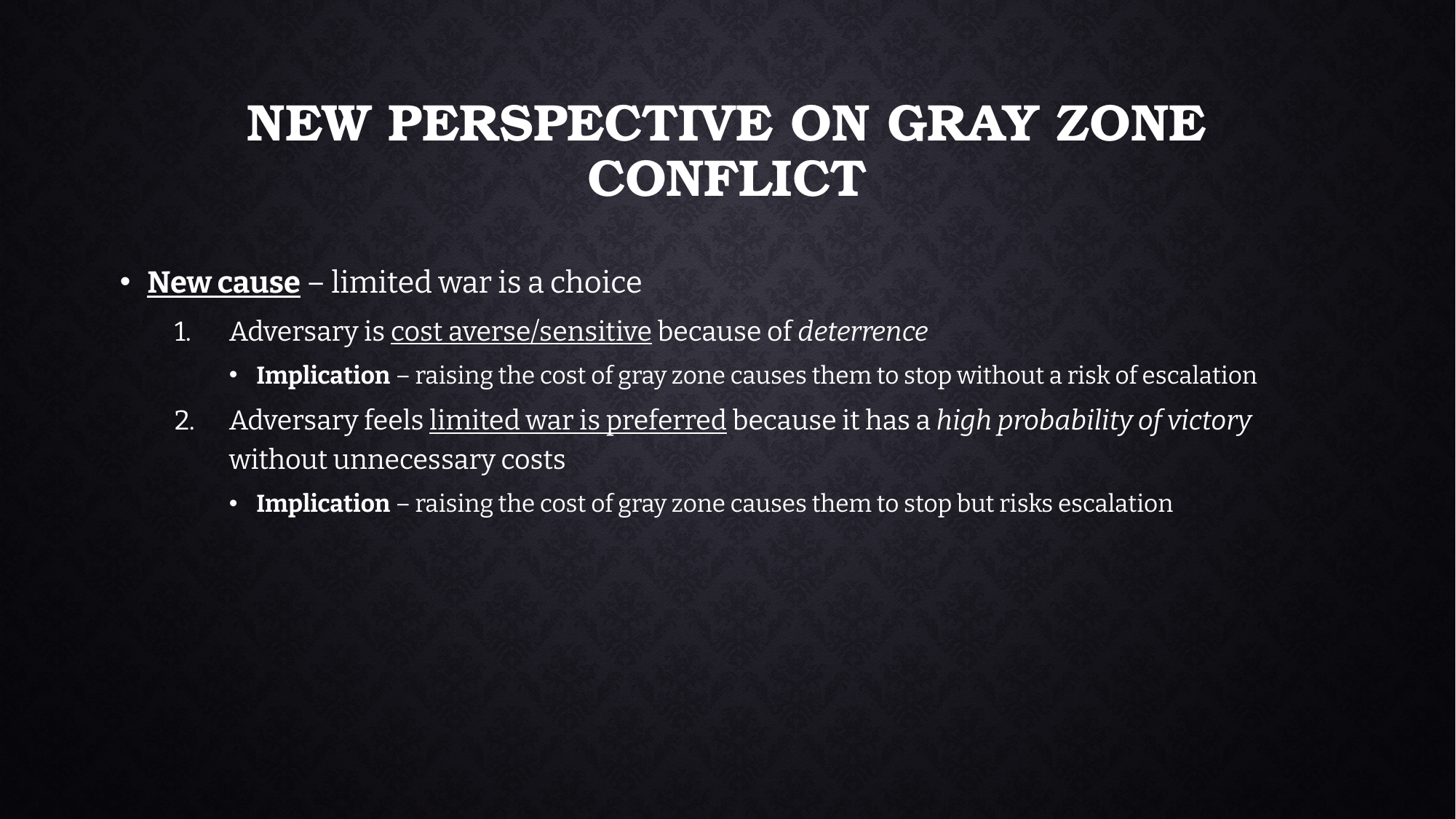

# New Perspective on Gray Zone conflict
New cause – limited war is a choice
Adversary is cost averse/sensitive because of deterrence
Implication – raising the cost of gray zone causes them to stop without a risk of escalation
Adversary feels limited war is preferred because it has a high probability of victory without unnecessary costs
Implication – raising the cost of gray zone causes them to stop but risks escalation